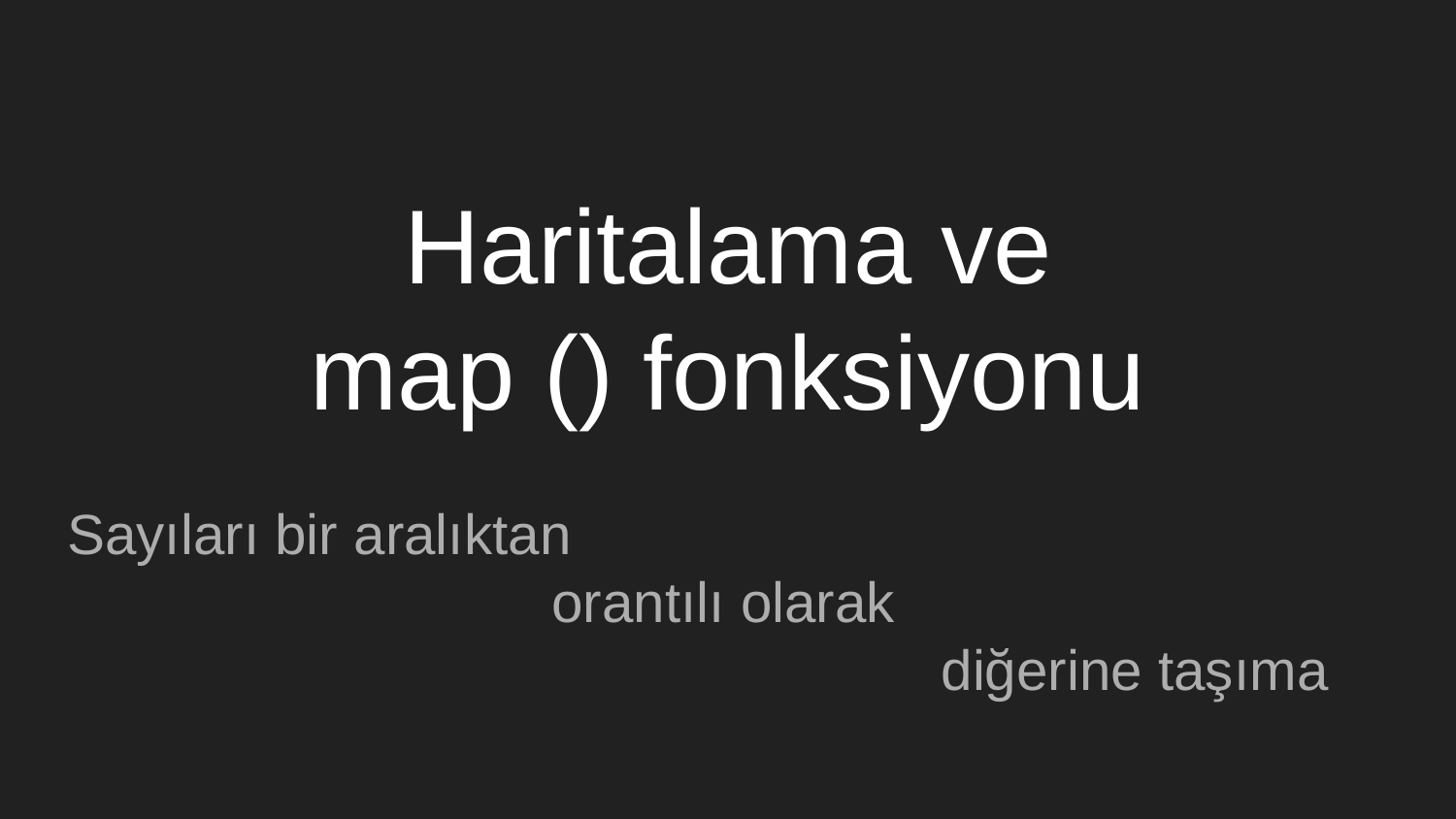

# Haritalama ve map () fonksiyonu
Sayıları bir aralıktan
			   orantılı olarak
						diğerine taşıma